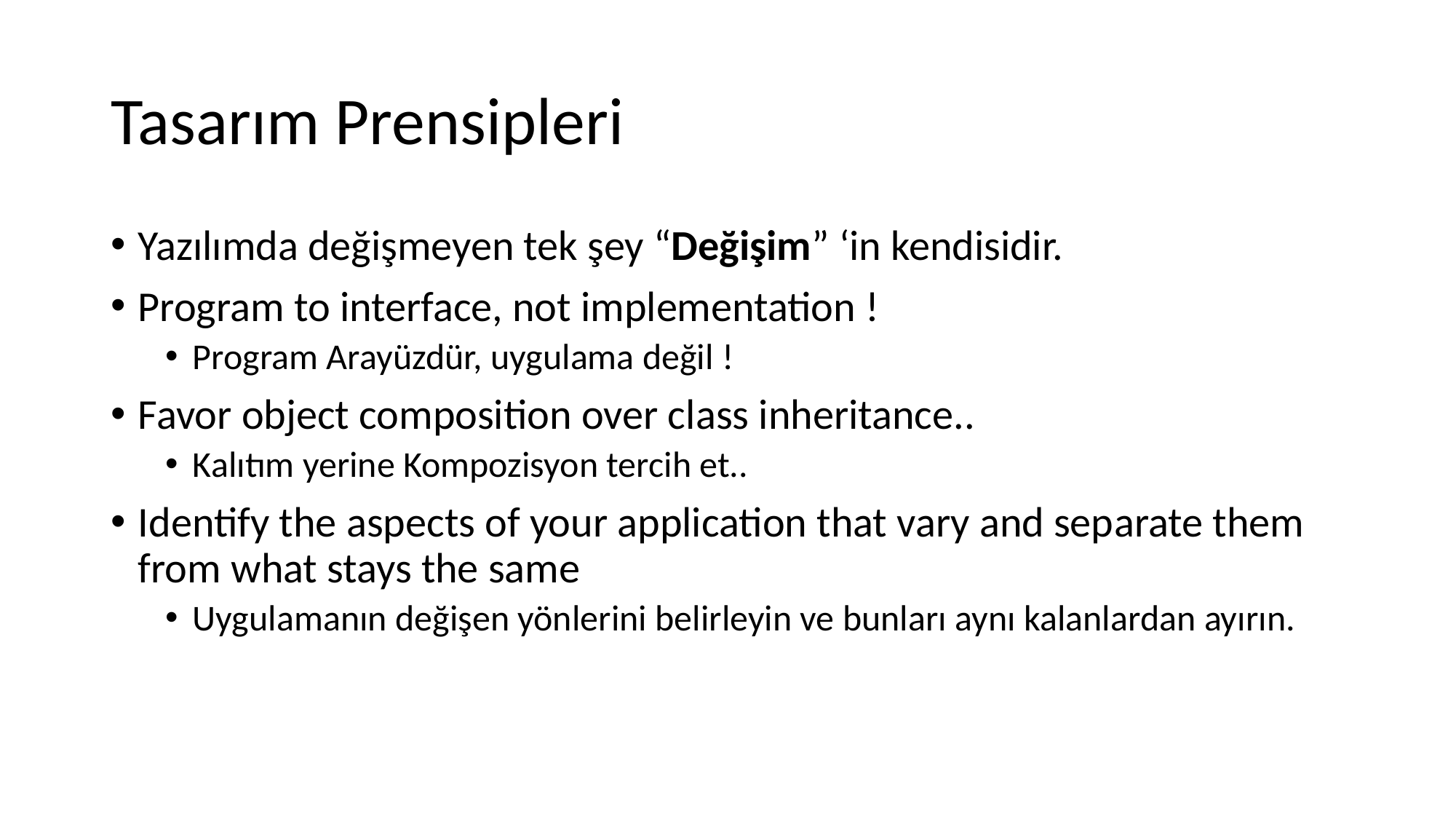

# Tasarım Prensipleri
Yazılımda değişmeyen tek şey “Değişim” ‘in kendisidir.
Program to interface, not implementation !
Program Arayüzdür, uygulama değil !
Favor object composition over class inheritance..
Kalıtım yerine Kompozisyon tercih et..
Identify the aspects of your application that vary and separate them from what stays the same
Uygulamanın değişen yönlerini belirleyin ve bunları aynı kalanlardan ayırın.